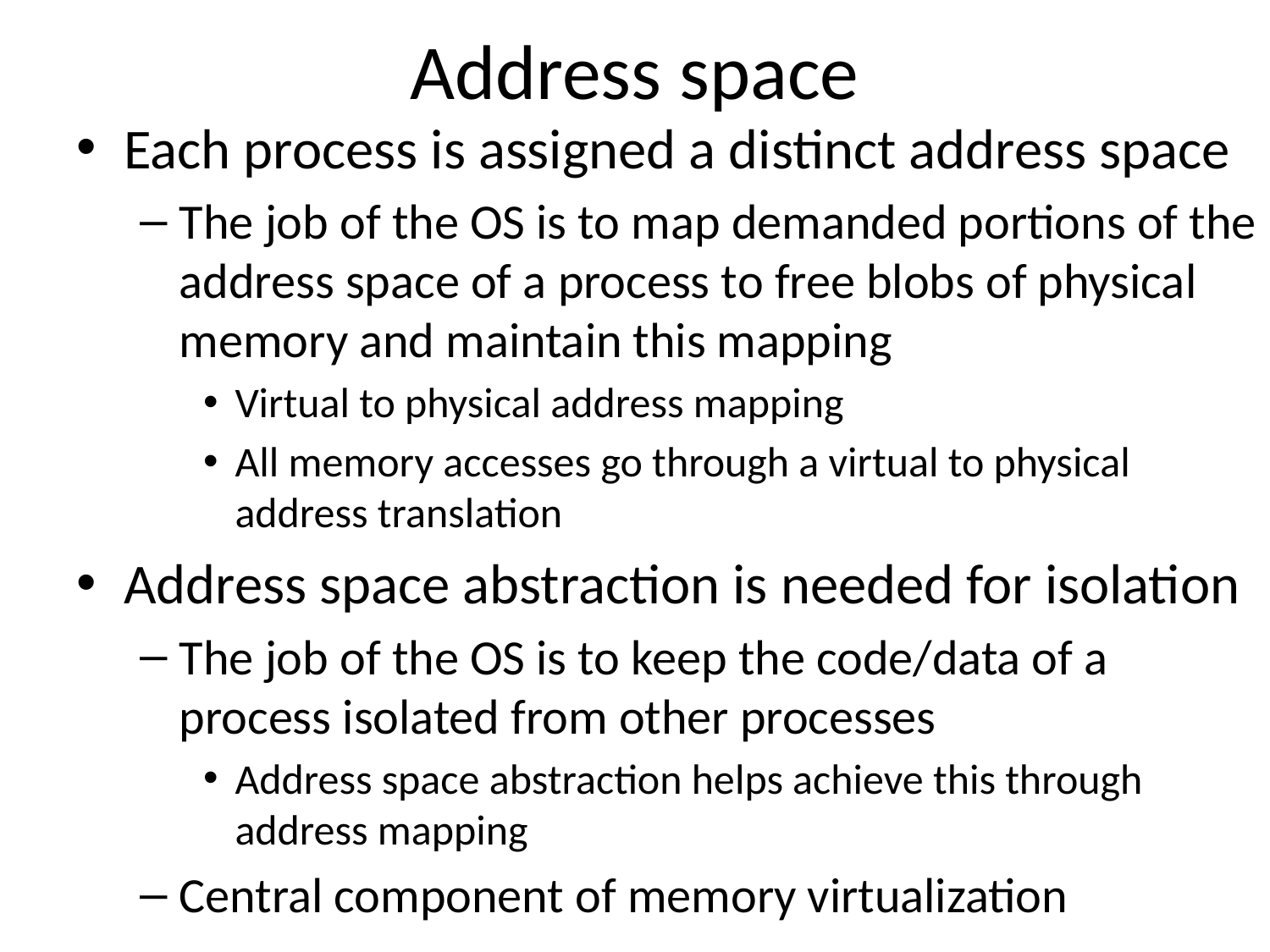

# Address space
Each process is assigned a distinct address space
The job of the OS is to map demanded portions of the address space of a process to free blobs of physical memory and maintain this mapping
Virtual to physical address mapping
All memory accesses go through a virtual to physical address translation
Address space abstraction is needed for isolation
The job of the OS is to keep the code/data of a process isolated from other processes
Address space abstraction helps achieve this through address mapping
Central component of memory virtualization